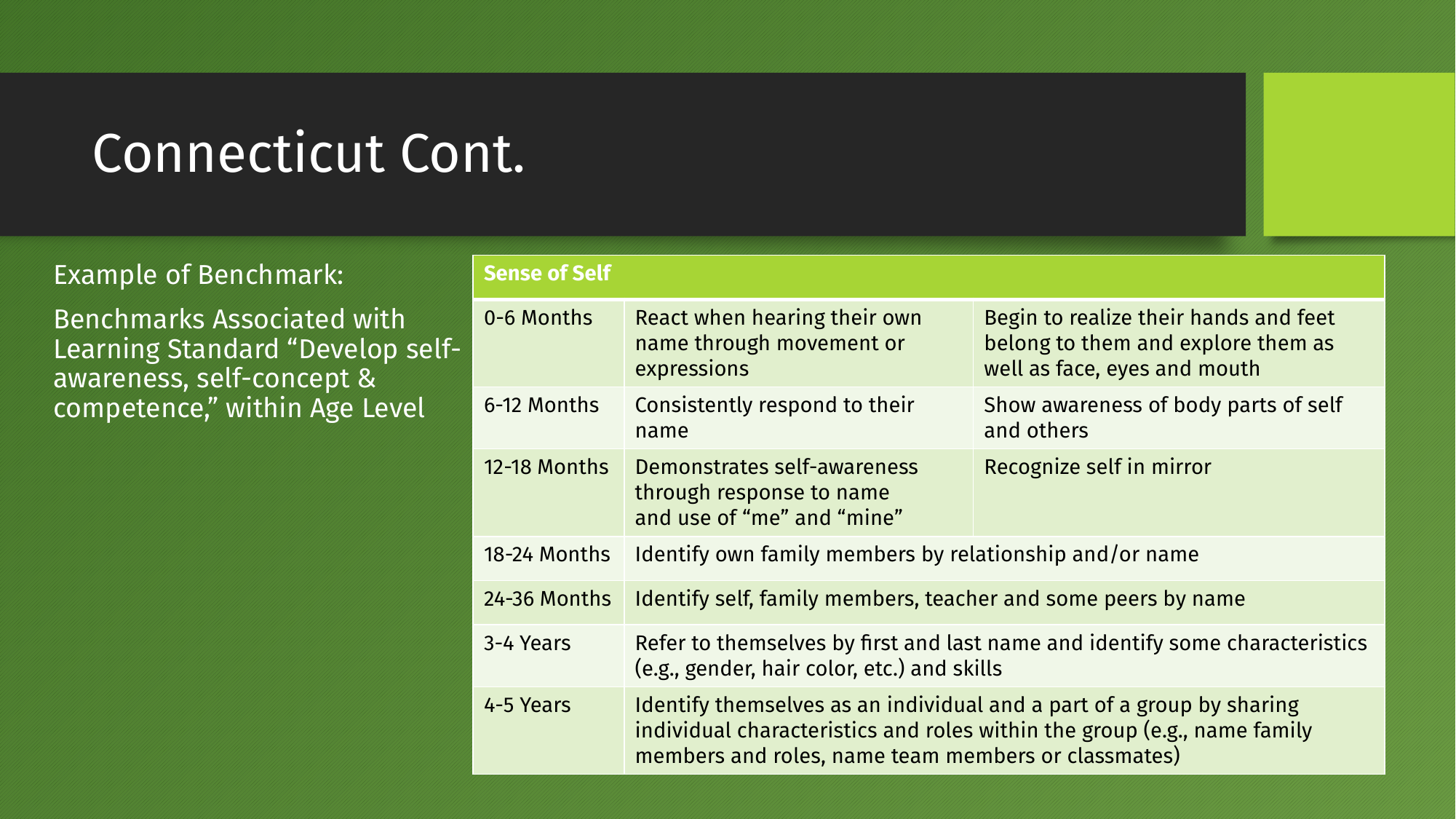

# Connecticut Cont.
Example of Benchmark:
Benchmarks Associated with Learning Standard “Develop self-awareness, self-concept & competence,” within Age Level

| Sense of Self |  |  |
| --- | --- | --- |
| 0-6 Months | React when hearing their own name through movement or expressions | Begin to realize their hands and feet belong to them and explore them as well as face, eyes and mouth |
| 6-12 Months | Consistently respond to their name | Show awareness of body parts of self and others |
| 12-18 Months | Demonstrates self-awareness through response to name and use of “me” and “mine” | Recognize self in mirror |
| 18-24 Months | Identify own family members by relationship and/or name |  |
| 24-36 Months | Identify self, family members, teacher and some peers by name |  |
| 3-4 Years | Refer to themselves by first and last name and identify some characteristics (e.g., gender, hair color, etc.) and skills |  |
| 4-5 Years | Identify themselves as an individual and a part of a group by sharing individual characteristics and roles within the group (e.g., name family members and roles, name team members or classmates) |  |